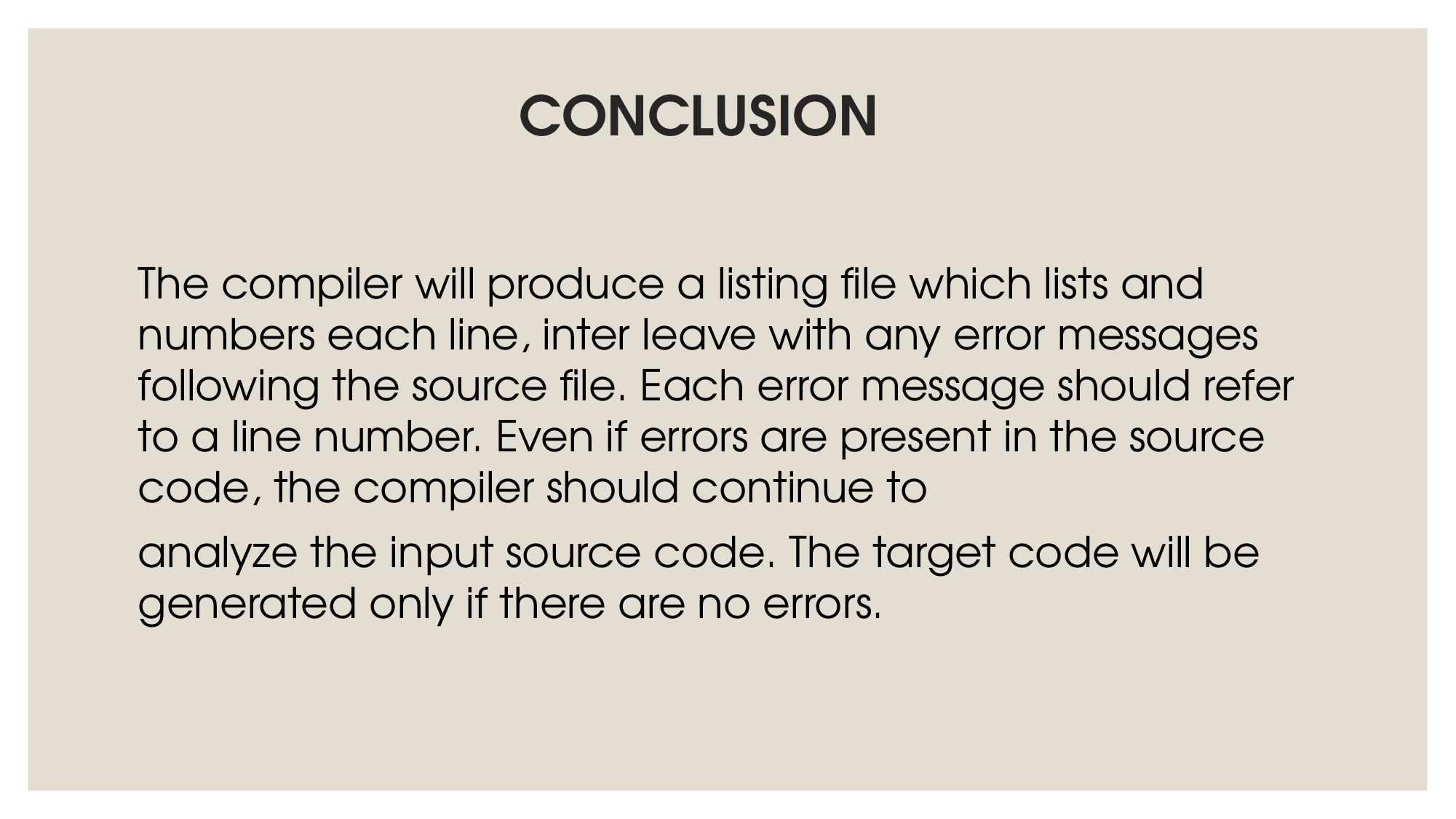

# CONCLUSION
The compiler will produce a listing file which lists and numbers each line, inter leave with any error messages following the source file. Each error message should refer to a line number. Even if errors are present in the source code, the compiler should continue to
analyze the input source code. The target code will be generated only if there are no errors.